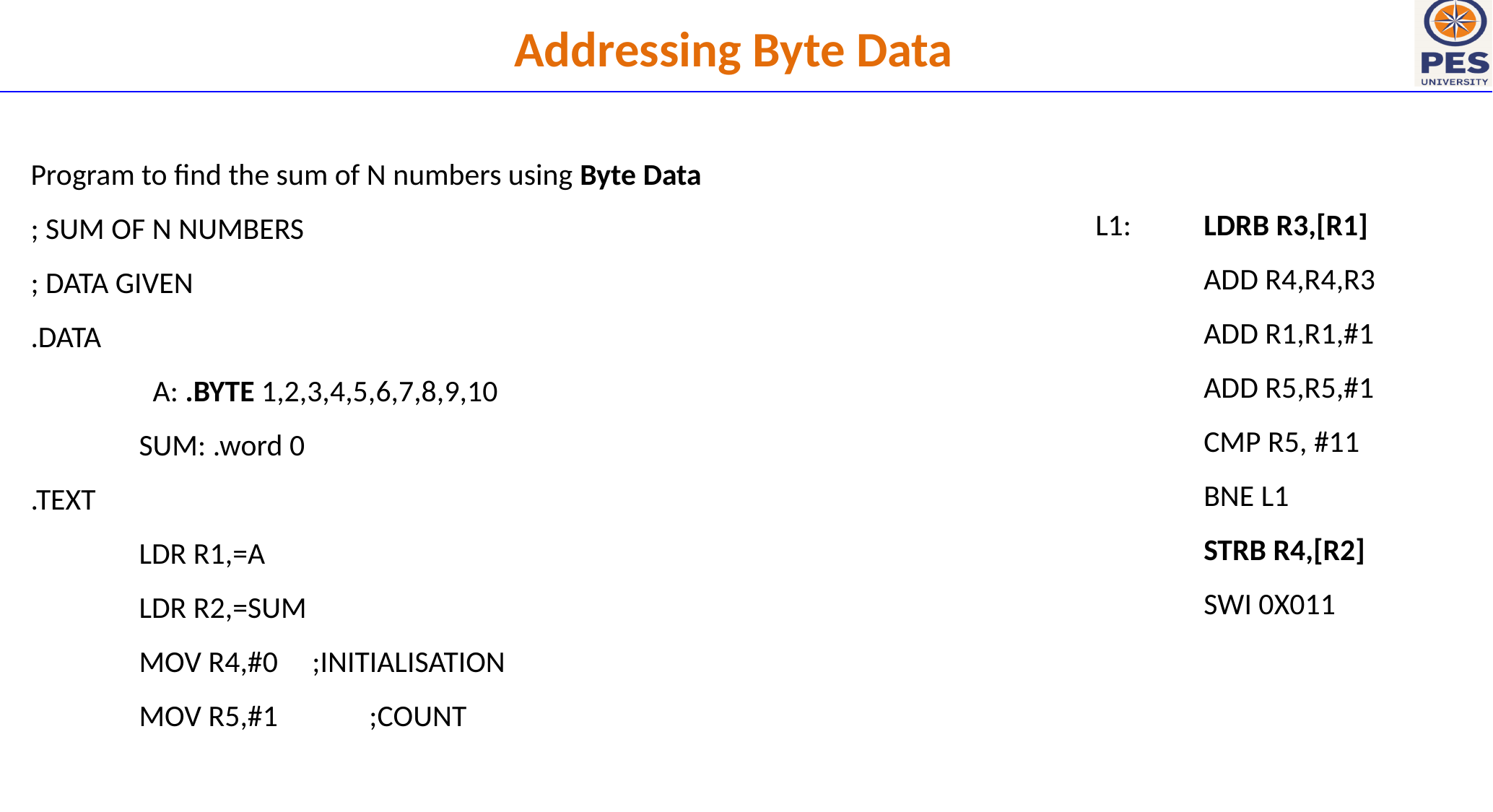

# Addressing Byte Data
Program to find the sum of N numbers using Byte Data
; SUM OF N NUMBERS
; DATA GIVEN
.DATA
	  A: .BYTE 1,2,3,4,5,6,7,8,9,10
	SUM: .word 0
.TEXT
	LDR R1,=A
	LDR R2,=SUM
	MOV R4,#0     ;INITIALISATION
	MOV R5,#1	  ;COUNT
L1:	LDRB R3,[R1]
	ADD R4,R4,R3
	ADD R1,R1,#1
	ADD R5,R5,#1
	CMP R5, #11
	BNE L1
	STRB R4,[R2]
	SWI 0X011